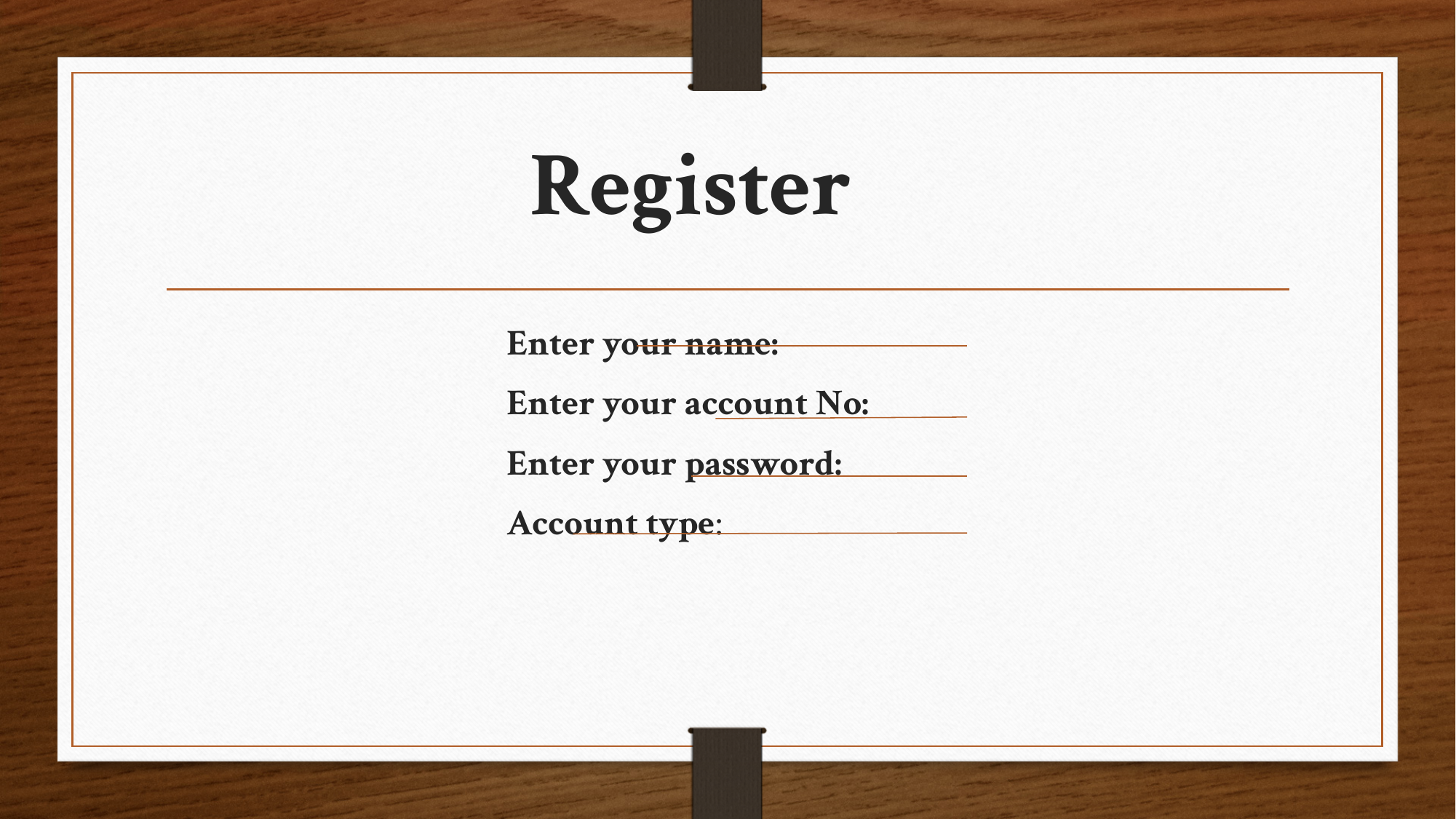

# Register
			Enter your name:
			Enter your account No:
			Enter your password:
			Account type: